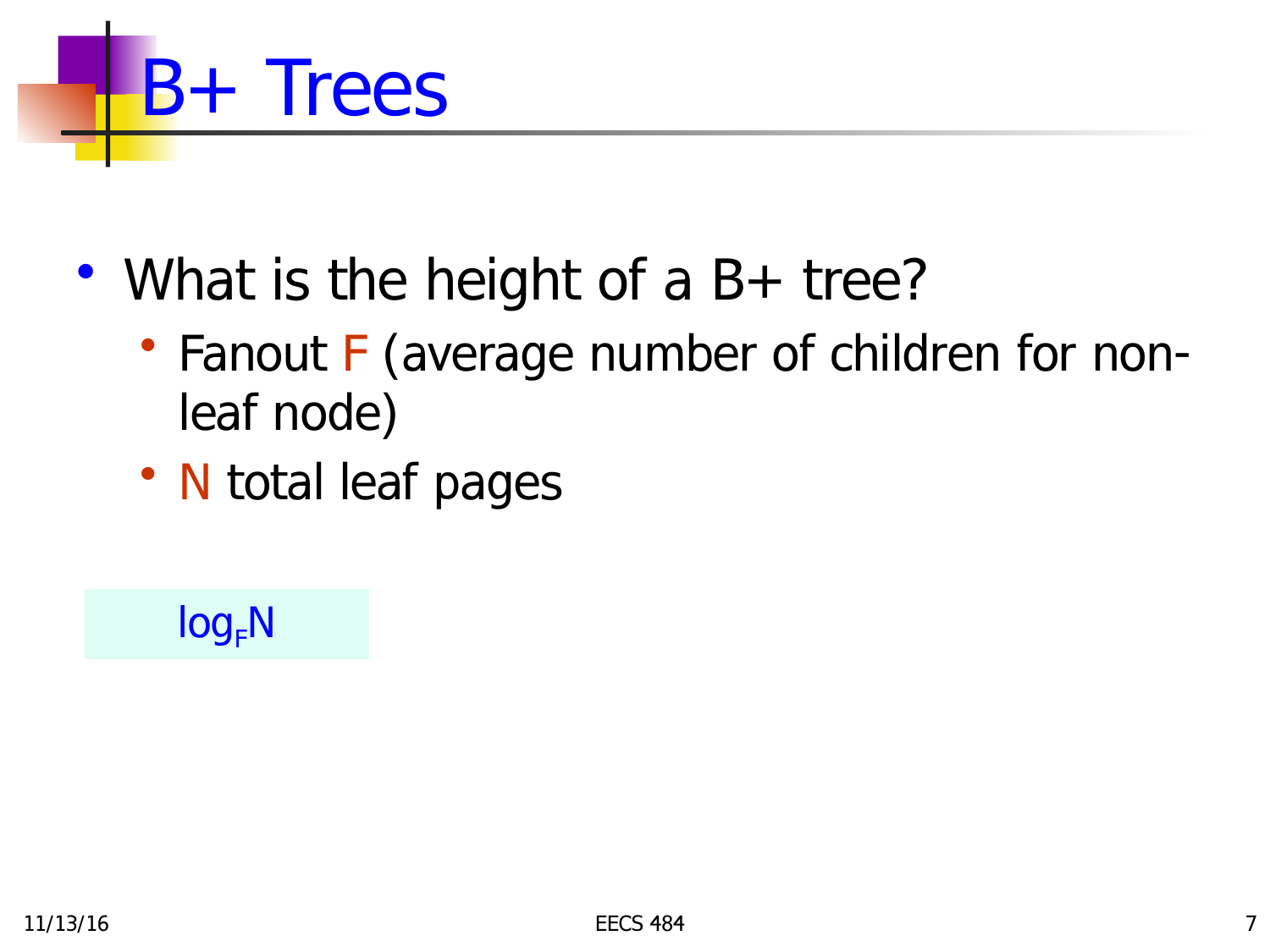

# B+ Trees

What is the height of a B+ tree?
Fanout F (average number of children for non-leaf node)
N total leaf pages

logFN
11/13/16
EECS 484
7